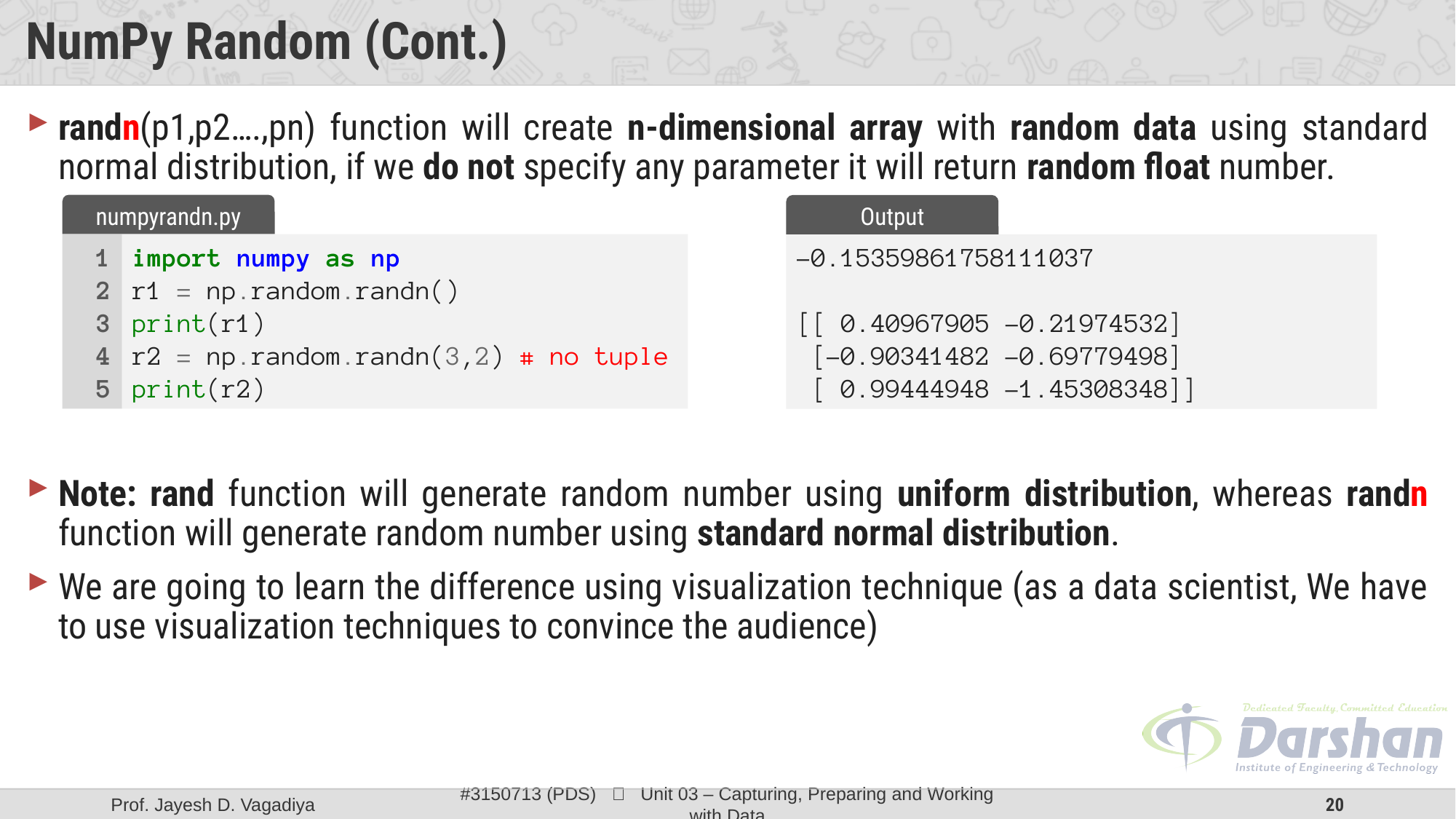

# NumPy Random (Cont.)
randn(p1,p2….,pn) function will create n-dimensional array with random data using standard normal distribution, if we do not specify any parameter it will return random float number.

Note: rand function will generate random number using uniform distribution, whereas randn function will generate random number using standard normal distribution.
We are going to learn the difference using visualization technique (as a data scientist, We have to use visualization techniques to convince the audience)

numpyrandn.py
Output
1
2
3
4
5
import numpy as np
r1 = np.random.randn()
print(r1)
r2 = np.random.randn(3,2) # no tuple
print(r2)
-0.15359861758111037

[[ 0.40967905 -0.21974532]
 [-0.90341482 -0.69779498]
 [ 0.99444948 -1.45308348]]